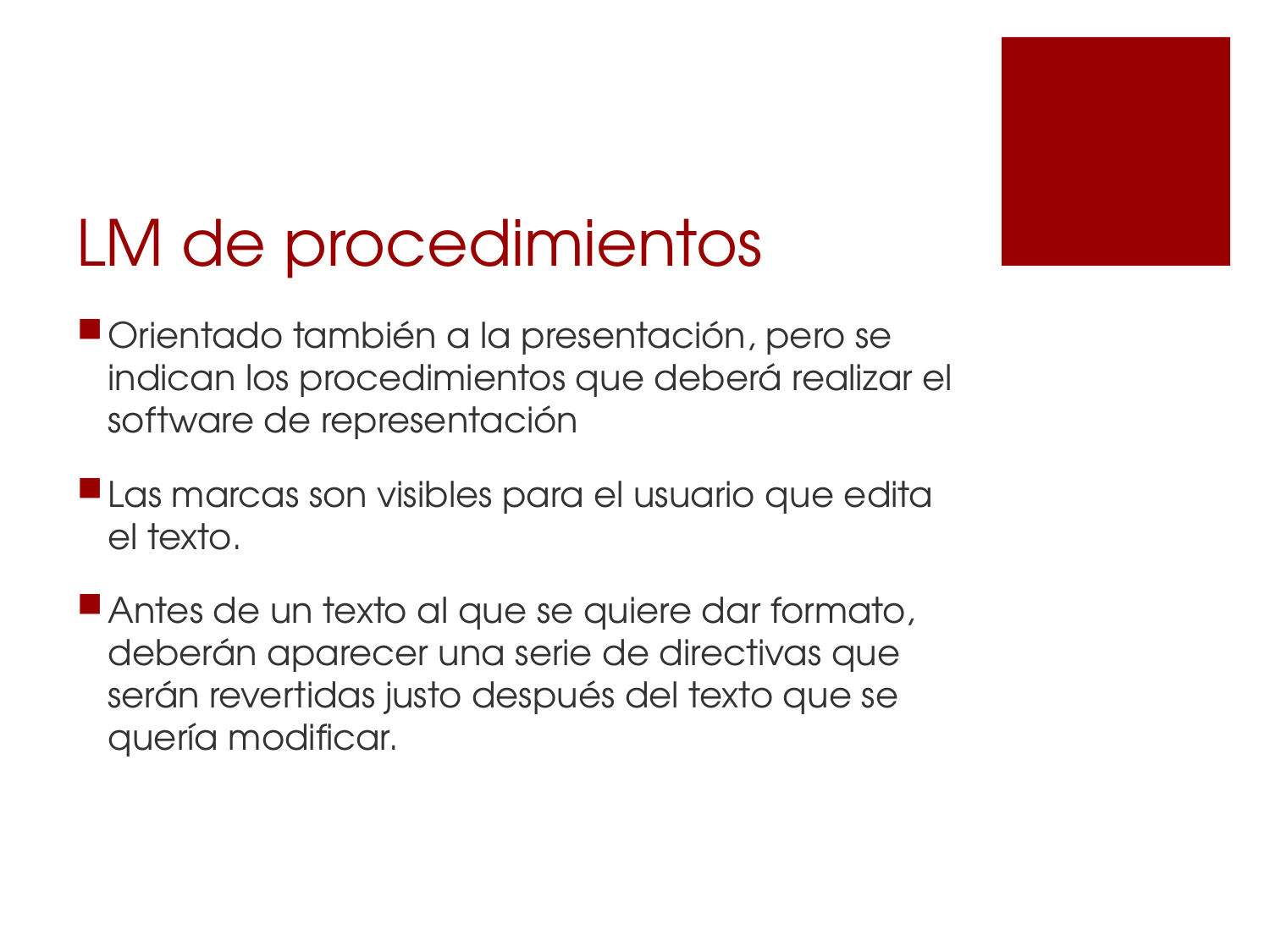

# LM de procedimientos
Orientado también a la presentación, pero se indican los procedimientos que deberá realizar el software de representación
Las marcas son visibles para el usuario que edita el texto.
Antes de un texto al que se quiere dar formato, deberán aparecer una serie de directivas que serán revertidas justo después del texto que se quería modificar.